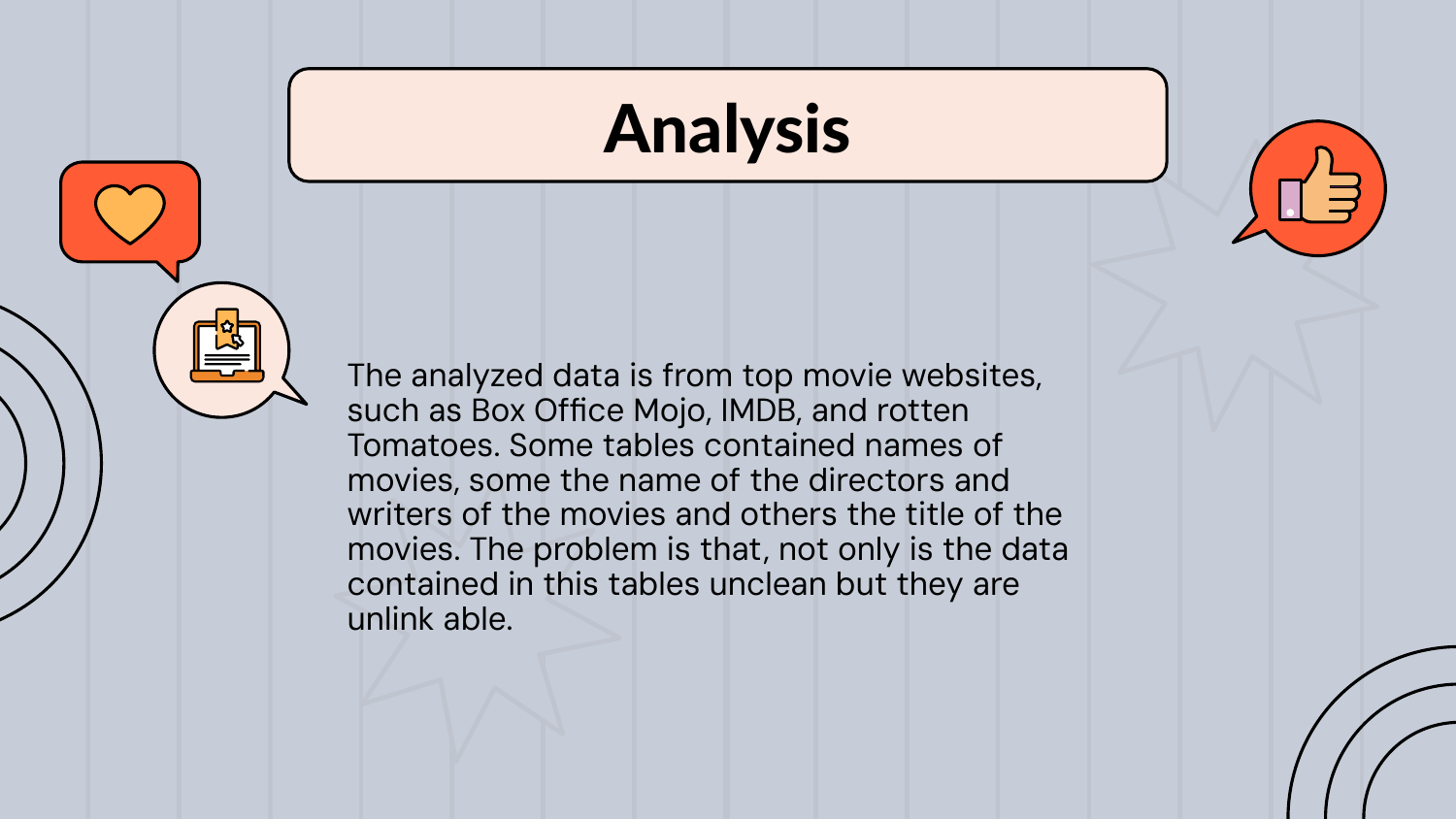

# Analysis

The analyzed data is from top movie websites, such as Box Office Mojo, IMDB, and rotten Tomatoes. Some tables contained names of movies, some the name of the directors and writers of the movies and others the title of the movies. The problem is that, not only is the data contained in this tables unclean but they are unlink able.